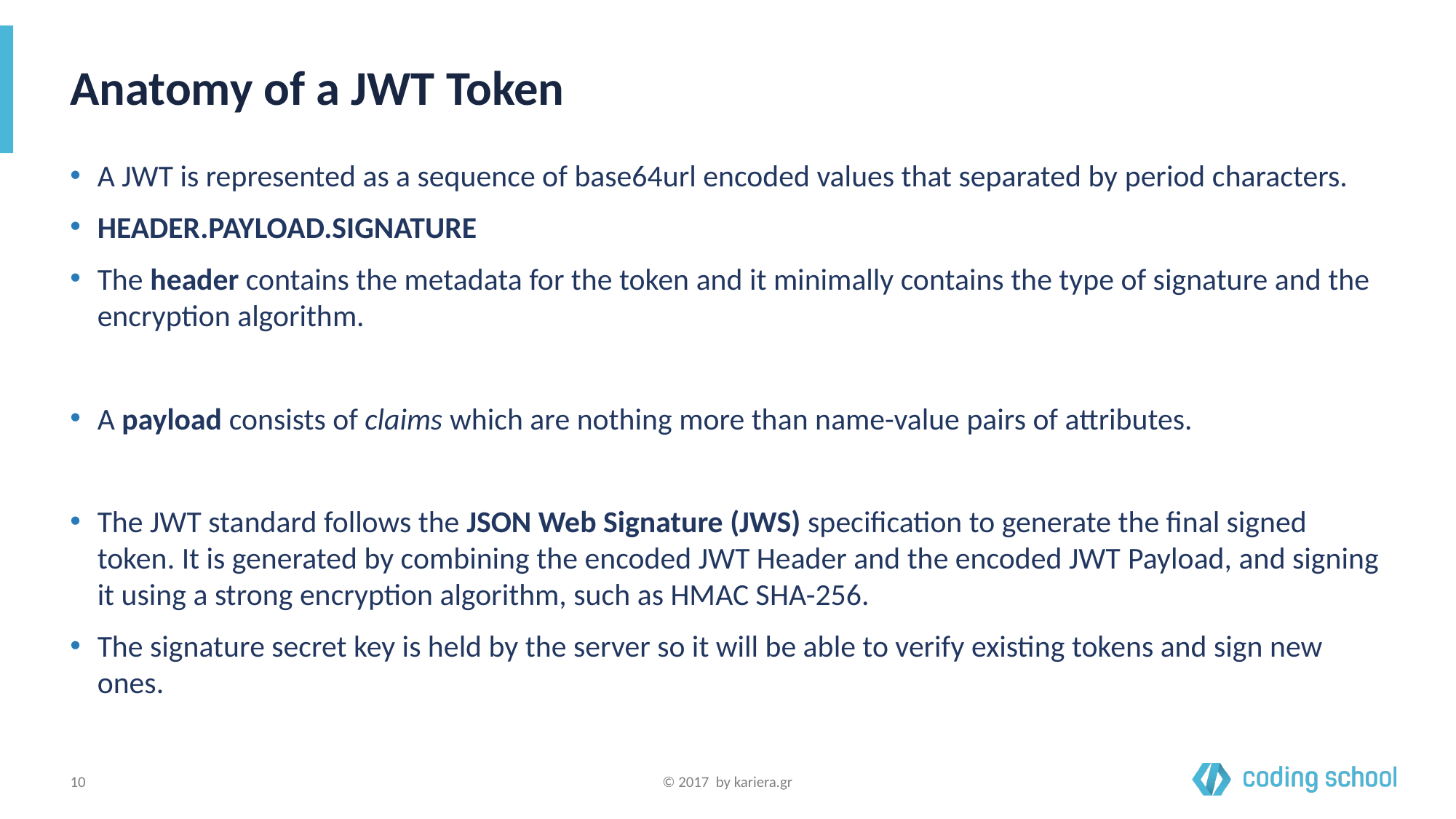

# Anatomy of a JWT Token
A JWT is represented as a sequence of base64url encoded values that separated by period characters.
HEADER.PAYLOAD.SIGNATURE
The header contains the metadata for the token and it minimally contains the type of signature and the encryption algorithm.

A payload consists of claims which are nothing more than name-value pairs of attributes.

The JWT standard follows the JSON Web Signature (JWS) specification to generate the final signed token. It is generated by combining the encoded JWT Header and the encoded JWT Payload, and signing it using a strong encryption algorithm, such as HMAC SHA-256.
The signature secret key is held by the server so it will be able to verify existing tokens and sign new ones.
10
© 2017  by kariera.gr